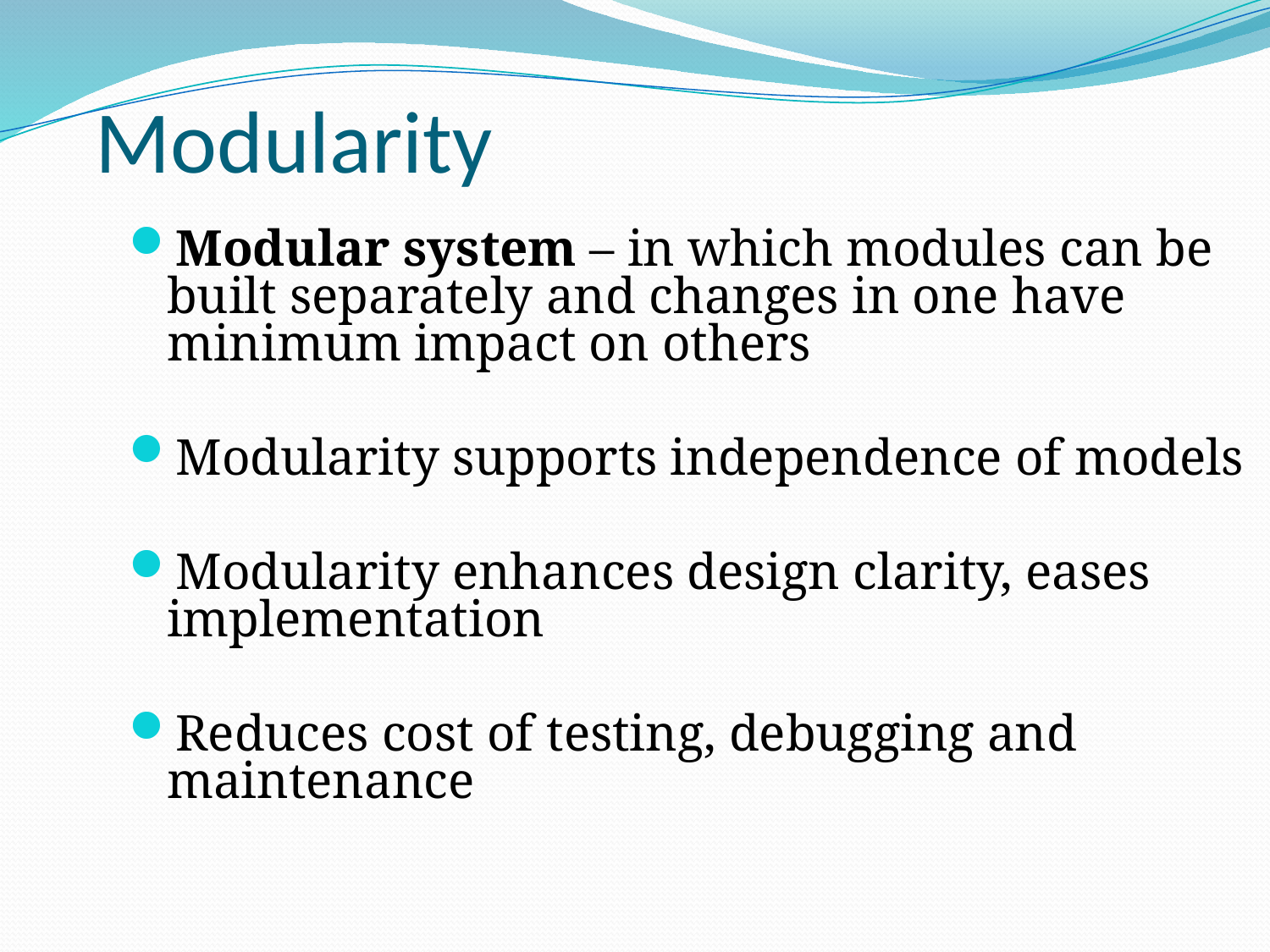

# Modularity
Modular system – in which modules can be built separately and changes in one have minimum impact on others

Modularity supports independence of models

Modularity enhances design clarity, eases implementation

Reduces cost of testing, debugging and  maintenance